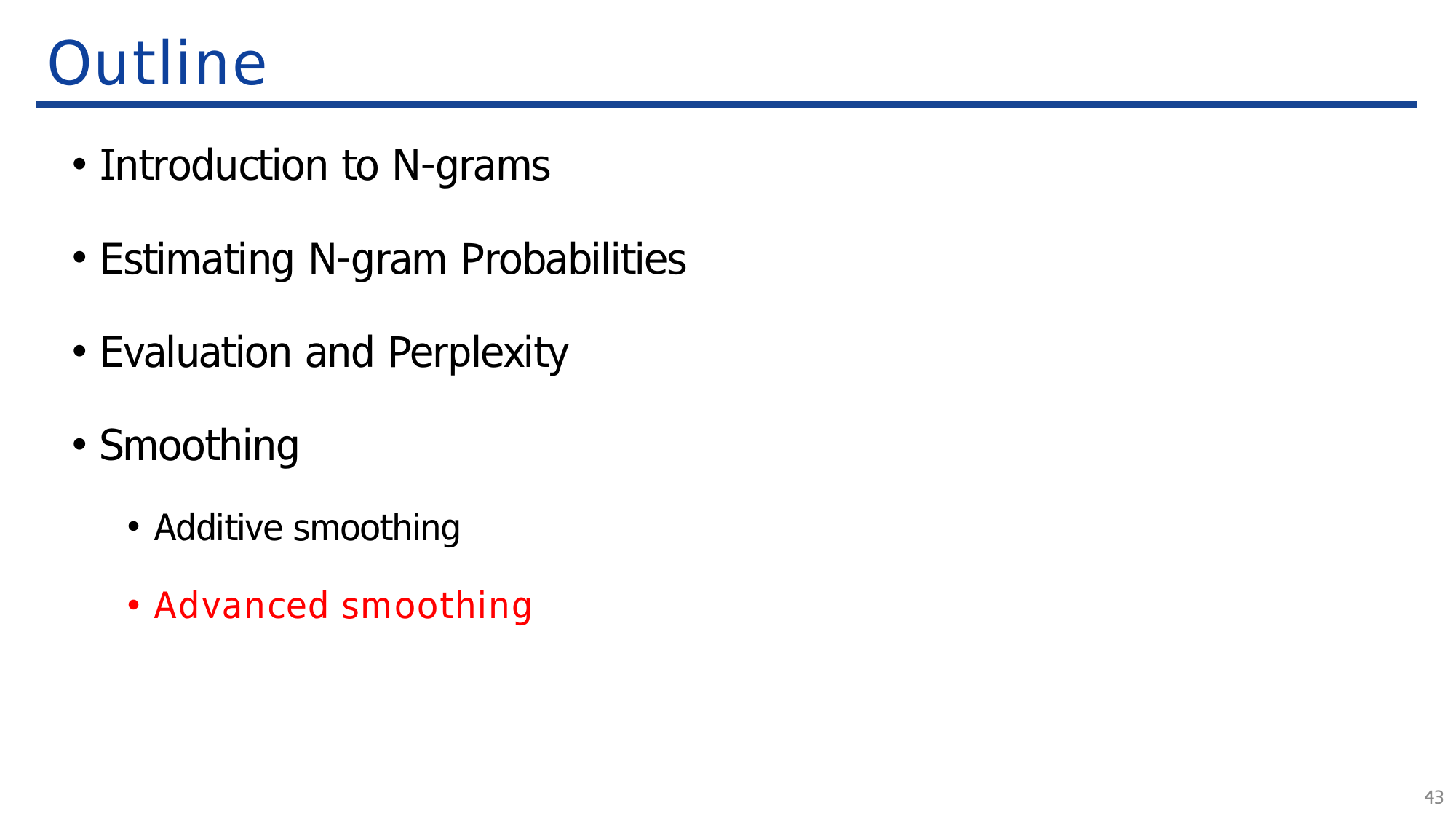

# Outline
Introduction to N-grams
Estimating N-gram Probabilities
Evaluation and Perplexity
Smoothing
Additive smoothing
Advanced smoothing

43